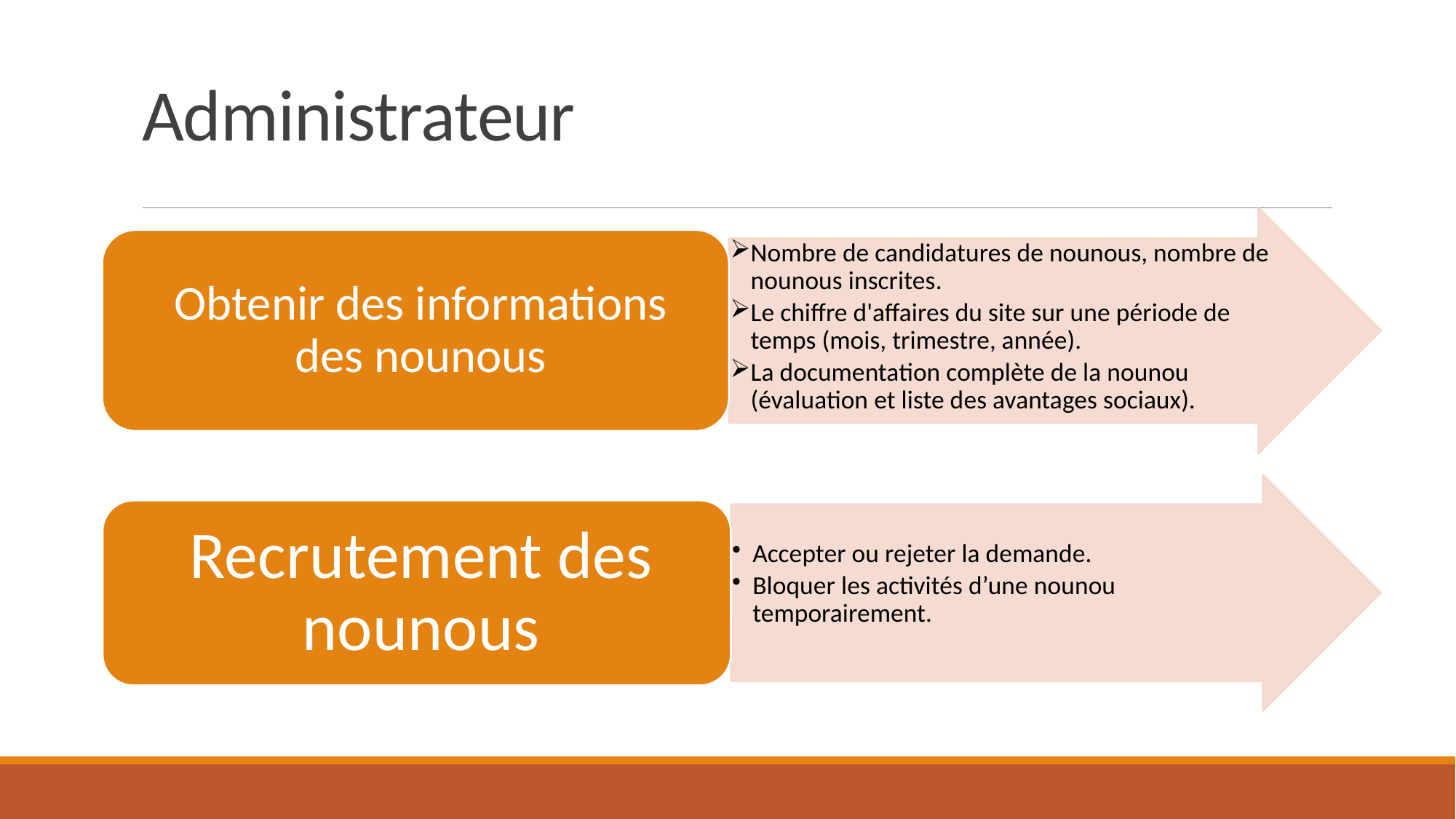

# Administrateur
Nombre de candidatures de nounous, nombre de nounous inscrites.
Le chiffre d'affaires du site sur une période de temps (mois, trimestre, année).
La documentation complète de la nounou (évaluation et liste des avantages sociaux).
Obtenir des informations des nounous

Accepter ou rejeter la demande.
Bloquer les activités d’une nounou temporairement.
Recrutement des nounous